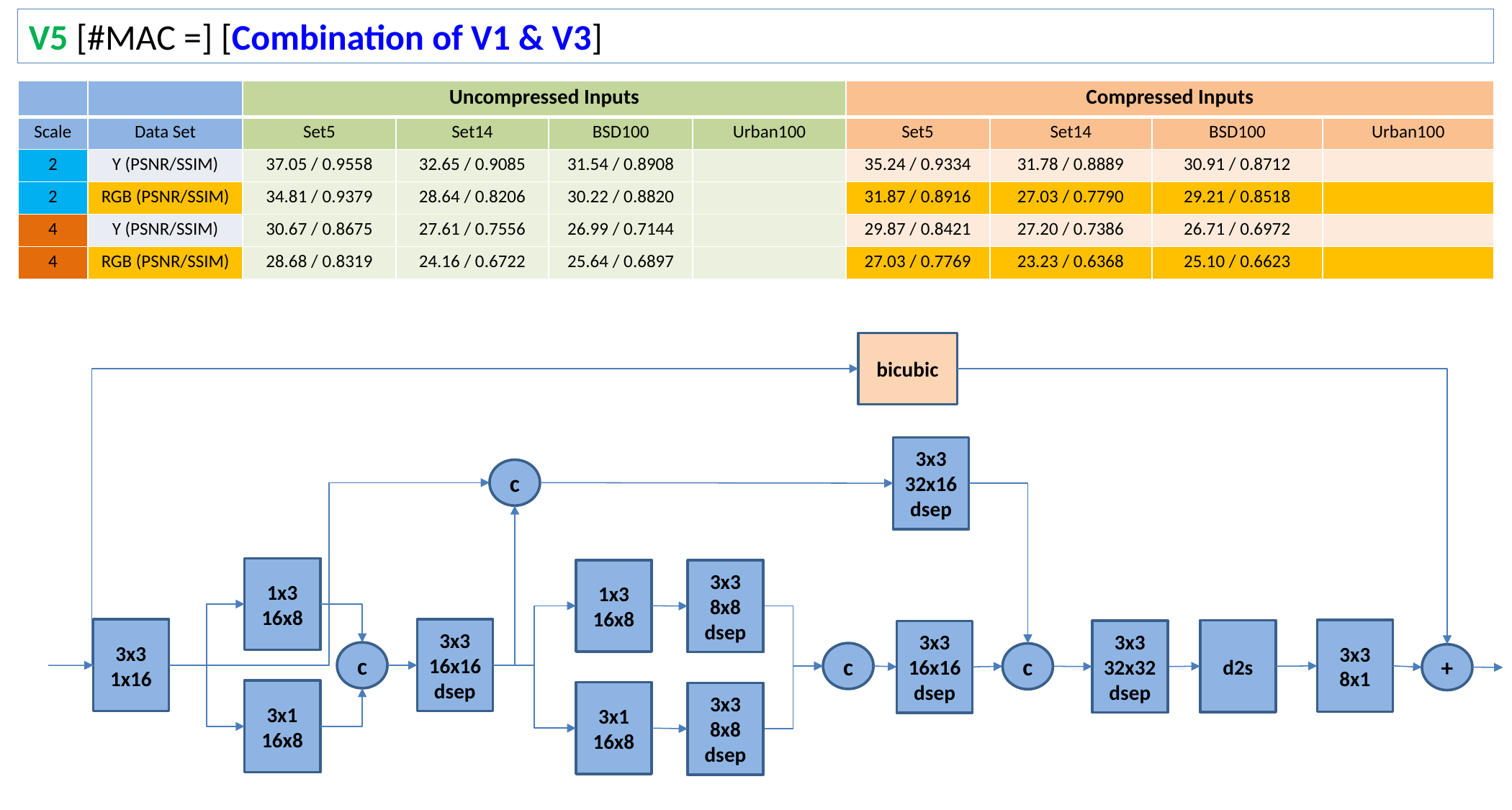

V5 [#MAC =] [Combination of V1 & V3]
|  |  | Uncompressed Inputs |  |  |  | Compressed Inputs |  |  |  |
| --- | --- | --- | --- | --- | --- | --- | --- | --- | --- |
| Scale | Data Set | Set5 | Set14 | BSD100 | Urban100 | Set5 | Set14 | BSD100 | Urban100 |
| 2 | Y (PSNR/SSIM) | 37.05 / 0.9558 | 32.65 / 0.9085 | 31.54 / 0.8908 |  | 35.24 / 0.9334 | 31.78 / 0.8889 | 30.91 / 0.8712 |  |
| 2 | RGB (PSNR/SSIM) | 34.81 / 0.9379 | 28.64 / 0.8206 | 30.22 / 0.8820 |  | 31.87 / 0.8916 | 27.03 / 0.7790 | 29.21 / 0.8518 |  |
| 4 | Y (PSNR/SSIM) | 30.67 / 0.8675 | 27.61 / 0.7556 | 26.99 / 0.7144 |  | 29.87 / 0.8421 | 27.20 / 0.7386 | 26.71 / 0.6972 |  |
| 4 | RGB (PSNR/SSIM) | 28.68 / 0.8319 | 24.16 / 0.6722 | 25.64 / 0.6897 |  | 27.03 / 0.7769 | 23.23 / 0.6368 | 25.10 / 0.6623 |  |
bicubic
3x3
32x16
dsep
c
1x3
16x8
1x3
16x8
3x3
8x8
dsep
3x3
1x16
3x3
16x16
dsep
3x3
8x1
d2s
3x3
32x32
dsep
3x3
16x16
dsep
c
c
c
+
3x1
16x8
3x1
16x8
3x3
8x8
dsep